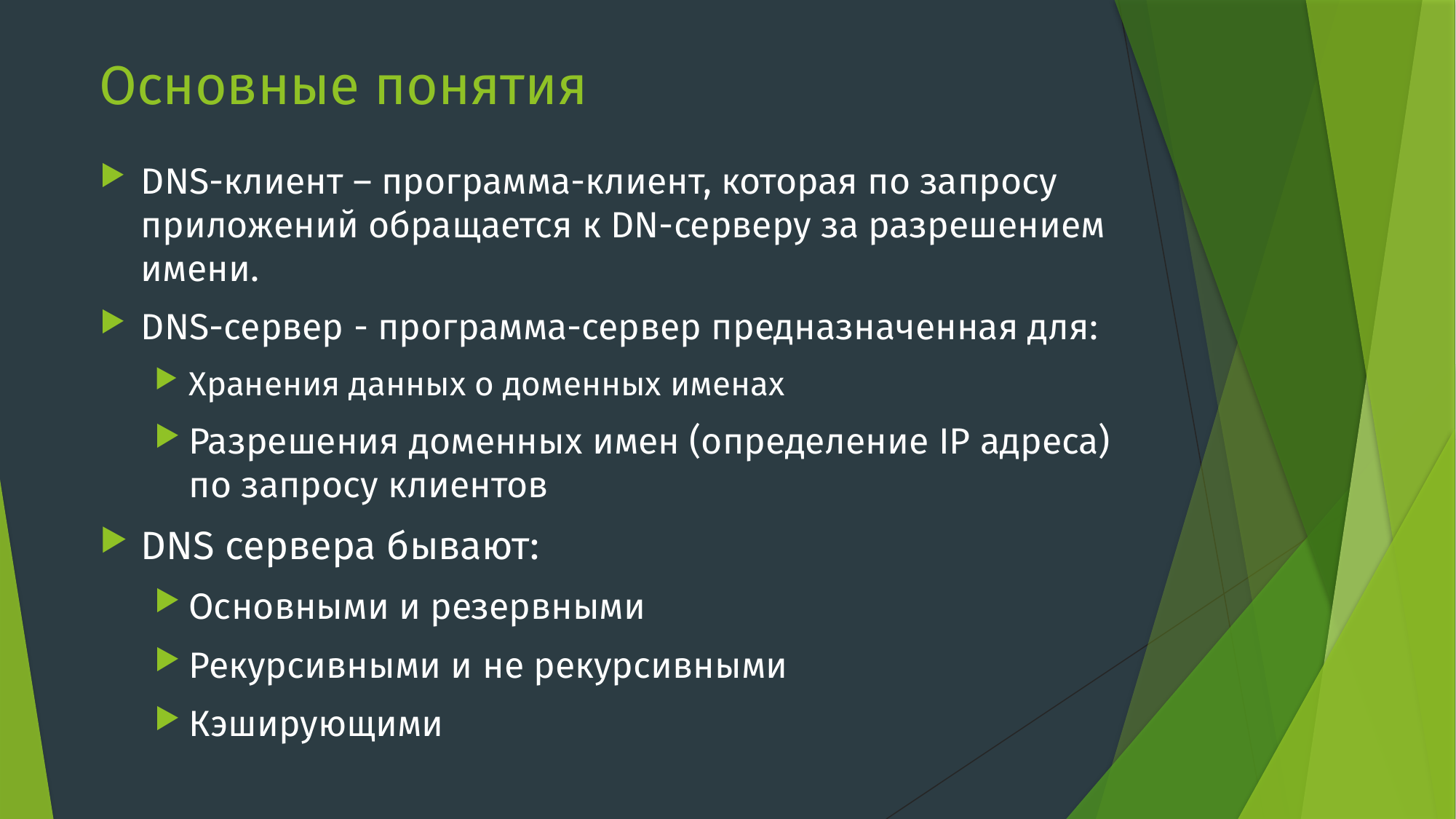

# Основные понятия
DNS-клиент – программа-клиент, которая по запросу приложений обращается к DN-серверу за разрешением имени.
DNS-сервер - программа-сервер предназначенная для:
Хранения данных о доменных именах
Разрешения доменных имен (определение IP адреса) по запросу клиентов
DNS сервера бывают:
Основными и резервными
Рекурсивными и не рекурсивными
Кэширующими